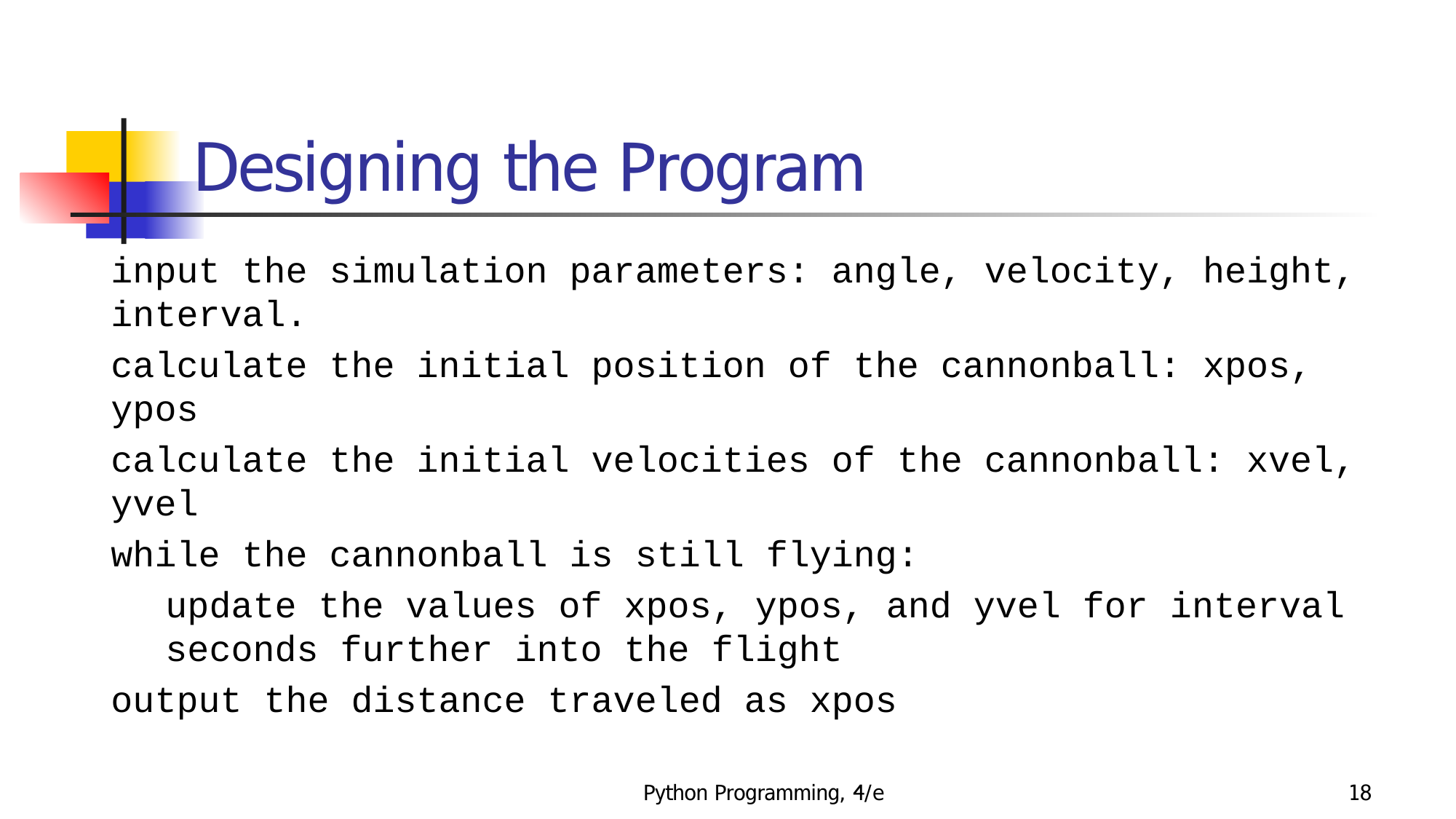

# Designing the Program
input the simulation parameters: angle, velocity, height, interval.
calculate the initial position of the cannonball: xpos, ypos
calculate the initial velocities of the cannonball: xvel, yvel
while the cannonball is still flying:
update the values of xpos, ypos, and yvel for interval seconds further into the flight
output the distance traveled as xpos
Python Programming, 4/e
18